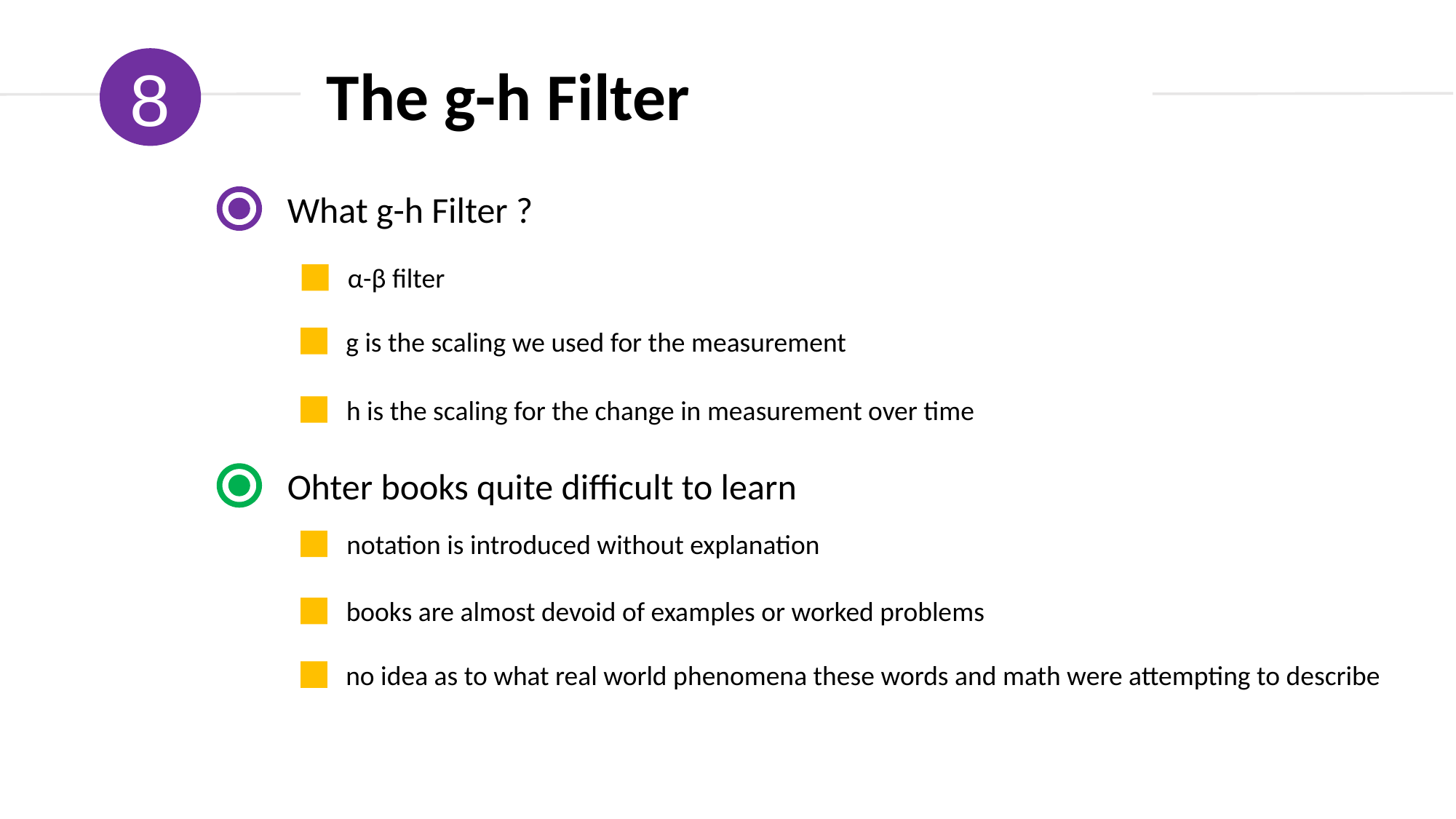

8
The g-h Filter
What g-h Filter ?

α-β filter

g is the scaling we used for the measurement

h is the scaling for the change in measurement over time

Ohter books quite difficult to learn

notation is introduced without explanation

books are almost devoid of examples or worked problems

no idea as to what real world phenomena these words and math were attempting to describe